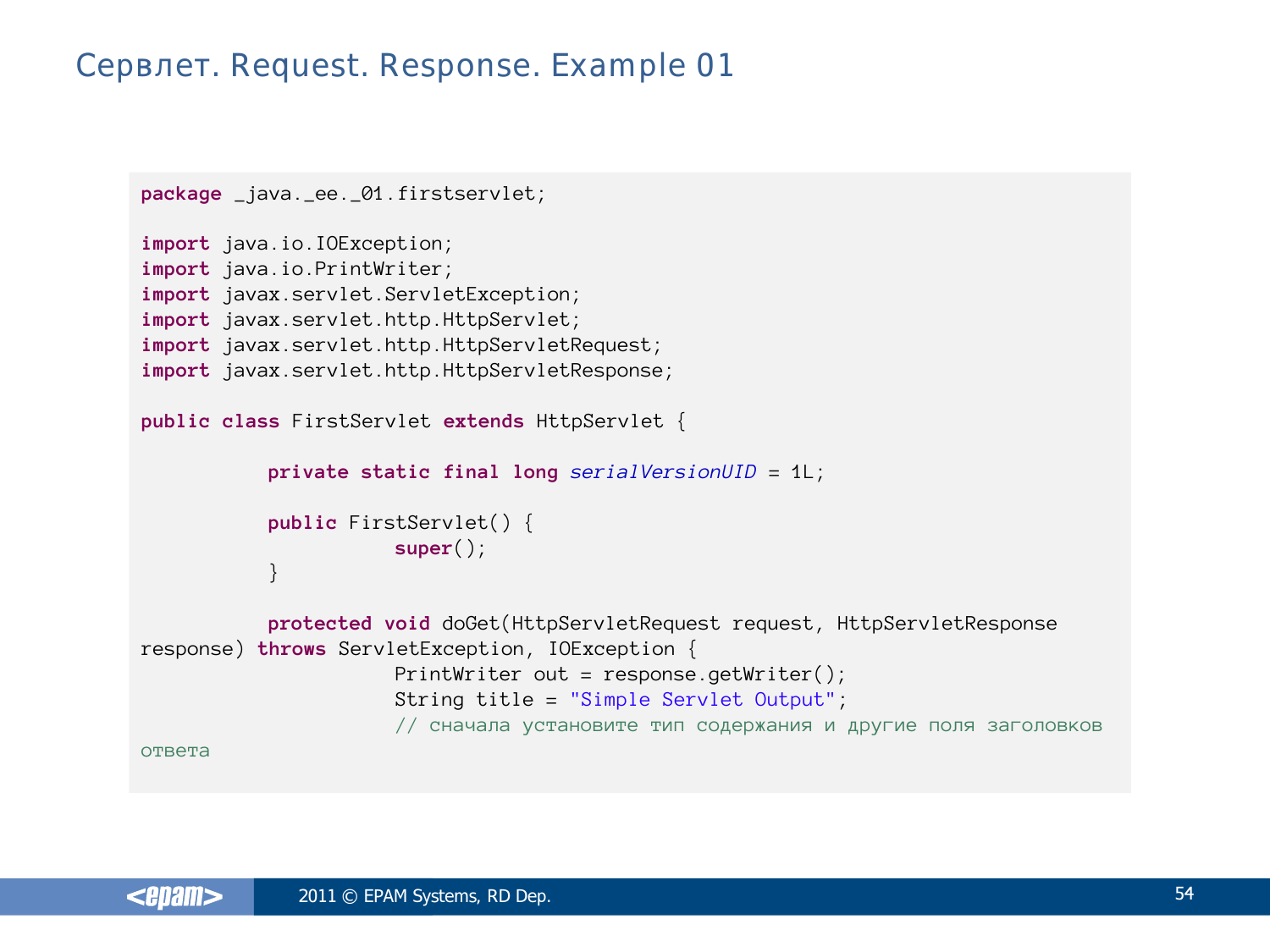

# Сервлет. Request. Response. Example 01
package _java._ee._01.firstservlet;

import java.io.IOException;
import java.io.PrintWriter;
import javax.servlet.ServletException;
import javax.servlet.http.HttpServlet;
import javax.servlet.http.HttpServletRequest;
import javax.servlet.http.HttpServletResponse;

public class FirstServlet extends HttpServlet {

	private static final long serialVersionUID = 1L;

    	public FirstServlet() {
        		super();
    	}

	protected void doGet(HttpServletRequest request, HttpServletResponse response) throws ServletException, IOException {
		PrintWriter out = response.getWriter();
		String title = "Simple Servlet Output";
		// сначала установите тип содержания и другие поля заголовков ответа

54
2011 © EPAM Systems, RD Dep.